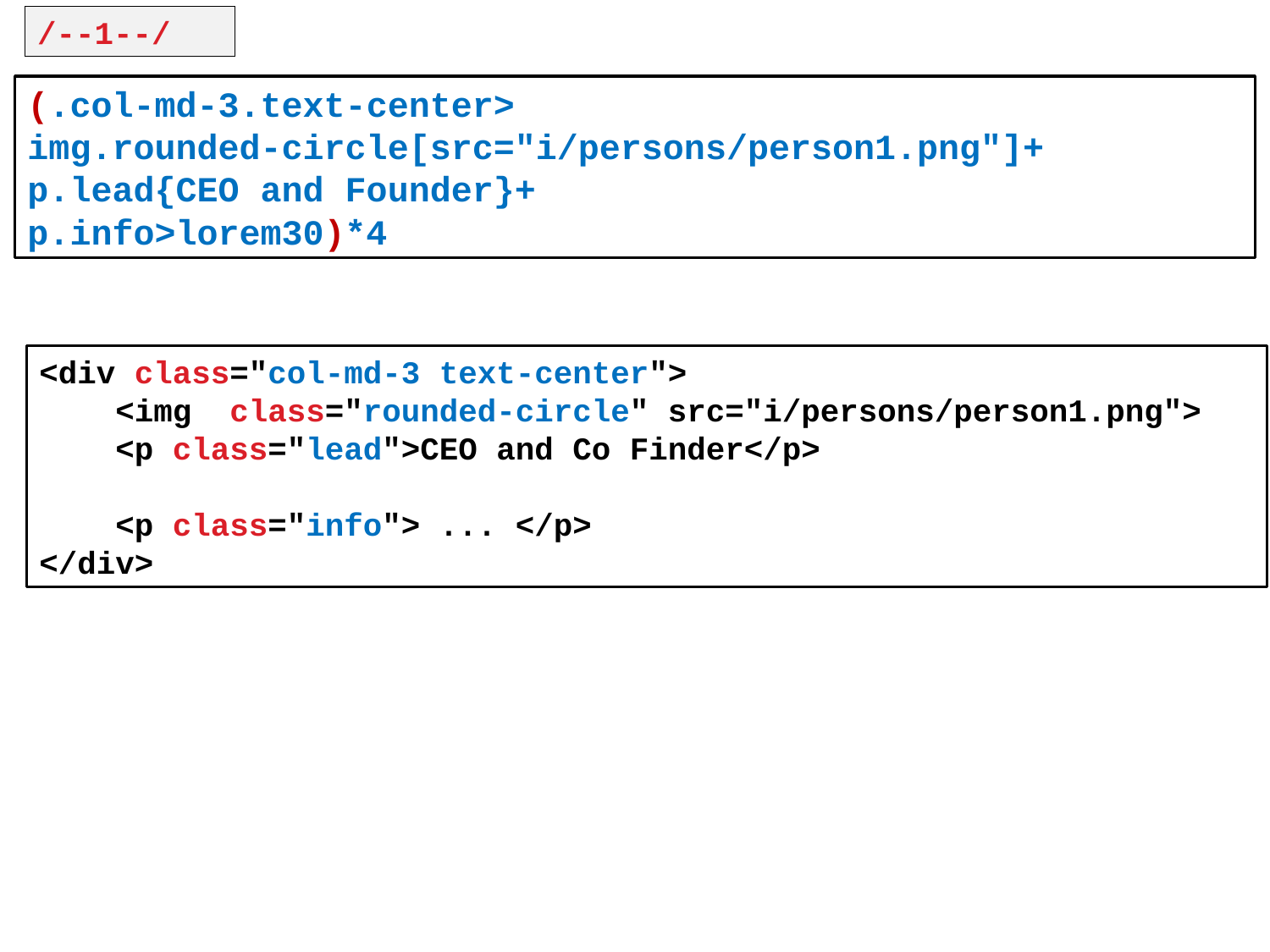

/--1--/
(.col-md-3.text-center>
img.rounded-circle[src="i/persons/person1.png"]+
p.lead{CEO and Founder}+
p.info>lorem30)*4
<div class="col-md-3 text-center">
    <img  class="rounded-circle" src="i/persons/person1.png">
    <p class="lead">CEO and Co Finder</p>
    <p class="info"> ... </p>
</div>